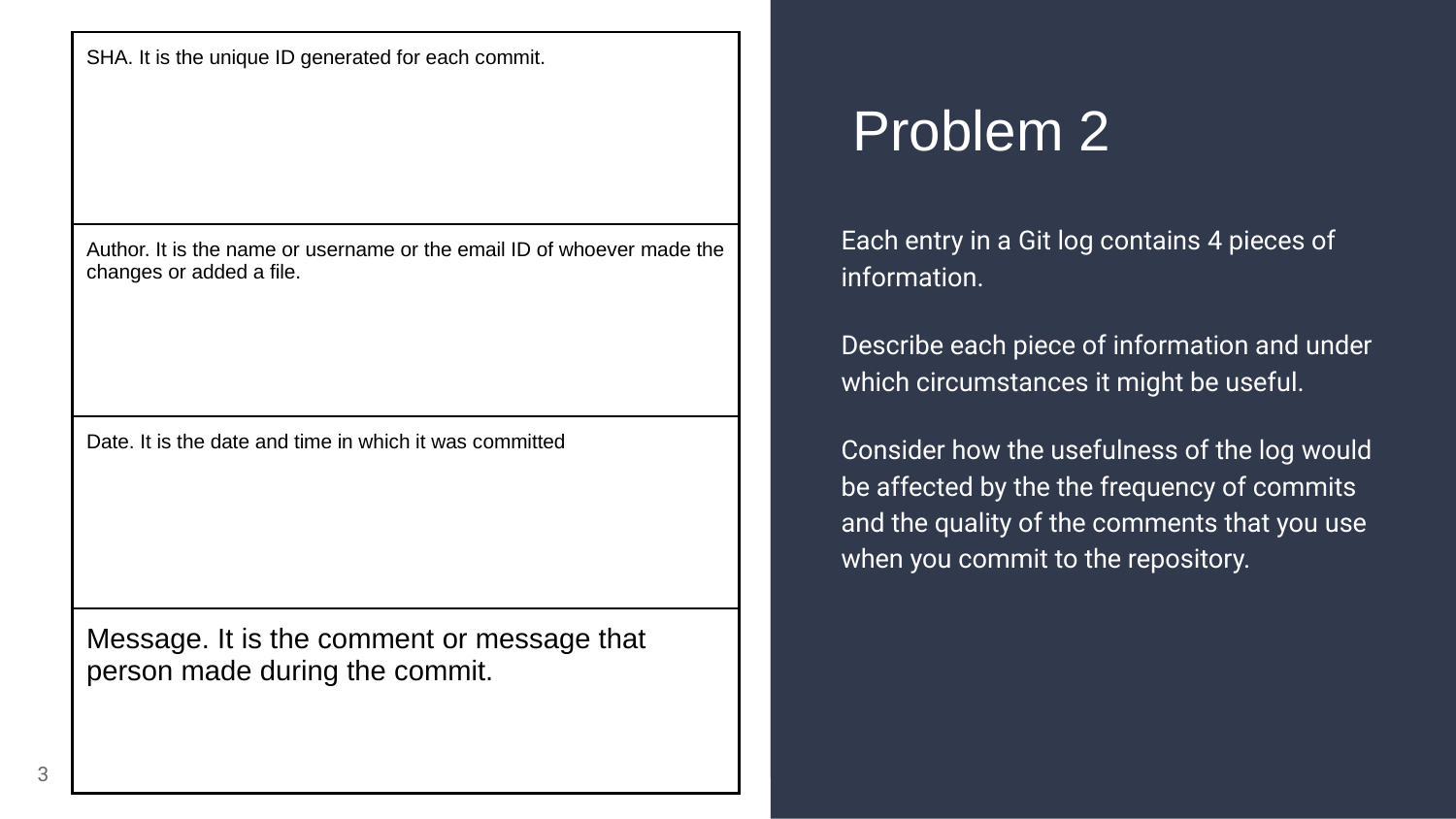

| SHA. It is the unique ID generated for each commit. |
| --- |
| Author. It is the name or username or the email ID of whoever made the changes or added a file. |
| Date. It is the date and time in which it was committed |
| Message. It is the comment or message that person made during the commit. |
# Problem 2
Each entry in a Git log contains 4 pieces of information.
Describe each piece of information and under which circumstances it might be useful.
Consider how the usefulness of the log would be affected by the the frequency of commits and the quality of the comments that you use when you commit to the repository.
3